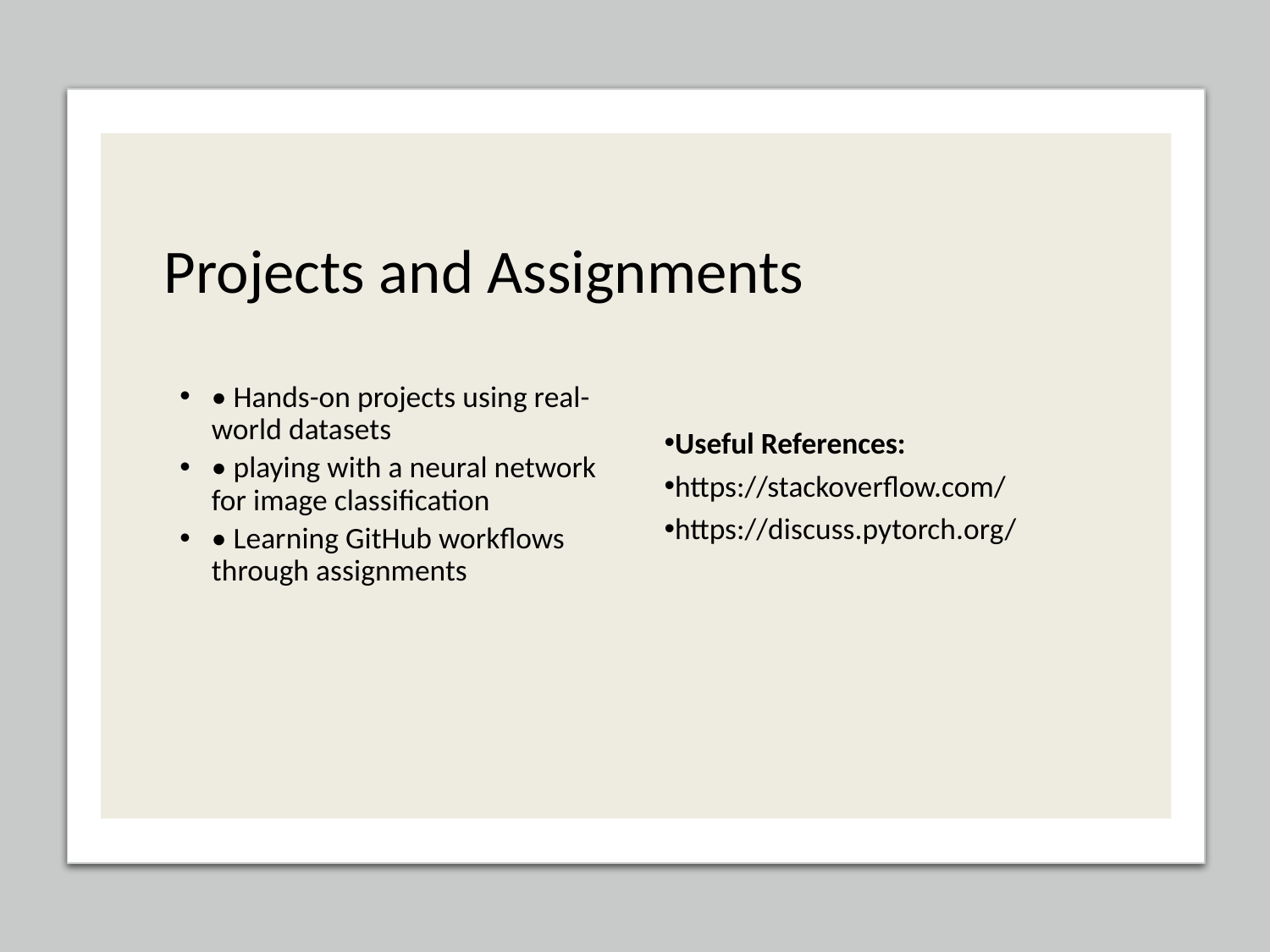

# Projects and Assignments
• Hands-on projects using real-world datasets
• playing with a neural network for image classification
• Learning GitHub workflows through assignments

Useful References:
https://stackoverflow.com/
https://discuss.pytorch.org/